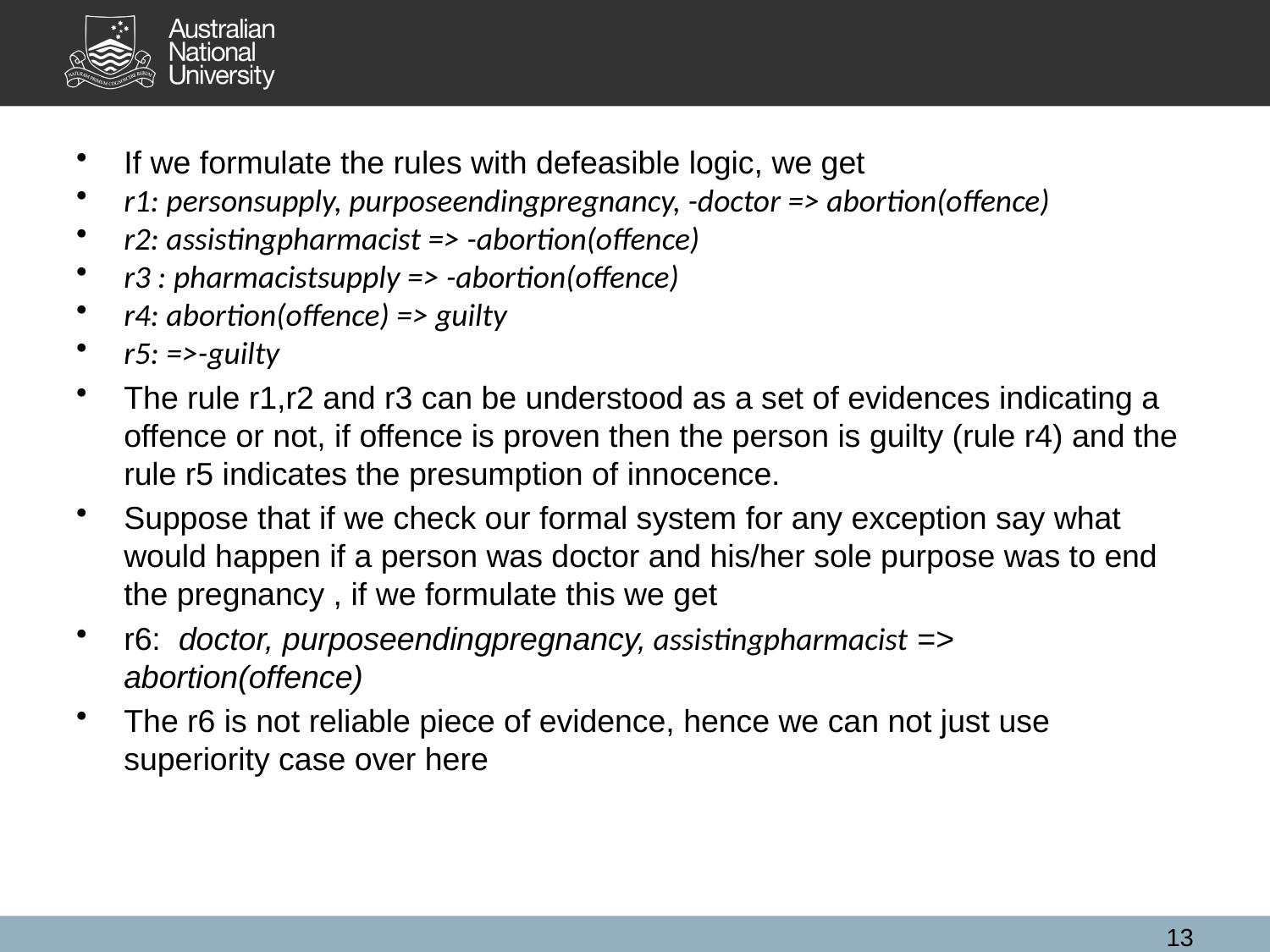

If we formulate the rules with defeasible logic, we get
r1: personsupply, purposeendingpregnancy, -doctor => abortion(offence)
r2: assistingpharmacist => -abortion(offence)
r3 : pharmacistsupply => -abortion(offence)
r4: abortion(offence) => guilty
r5: =>-guilty
The rule r1,r2 and r3 can be understood as a set of evidences indicating a offence or not, if offence is proven then the person is guilty (rule r4) and the rule r5 indicates the presumption of innocence.
Suppose that if we check our formal system for any exception say what would happen if a person was doctor and his/her sole purpose was to end the pregnancy , if we formulate this we get
r6:  doctor, purposeendingpregnancy, assistingpharmacist => abortion(offence)
The r6 is not reliable piece of evidence, hence we can not just use superiority case over here
13